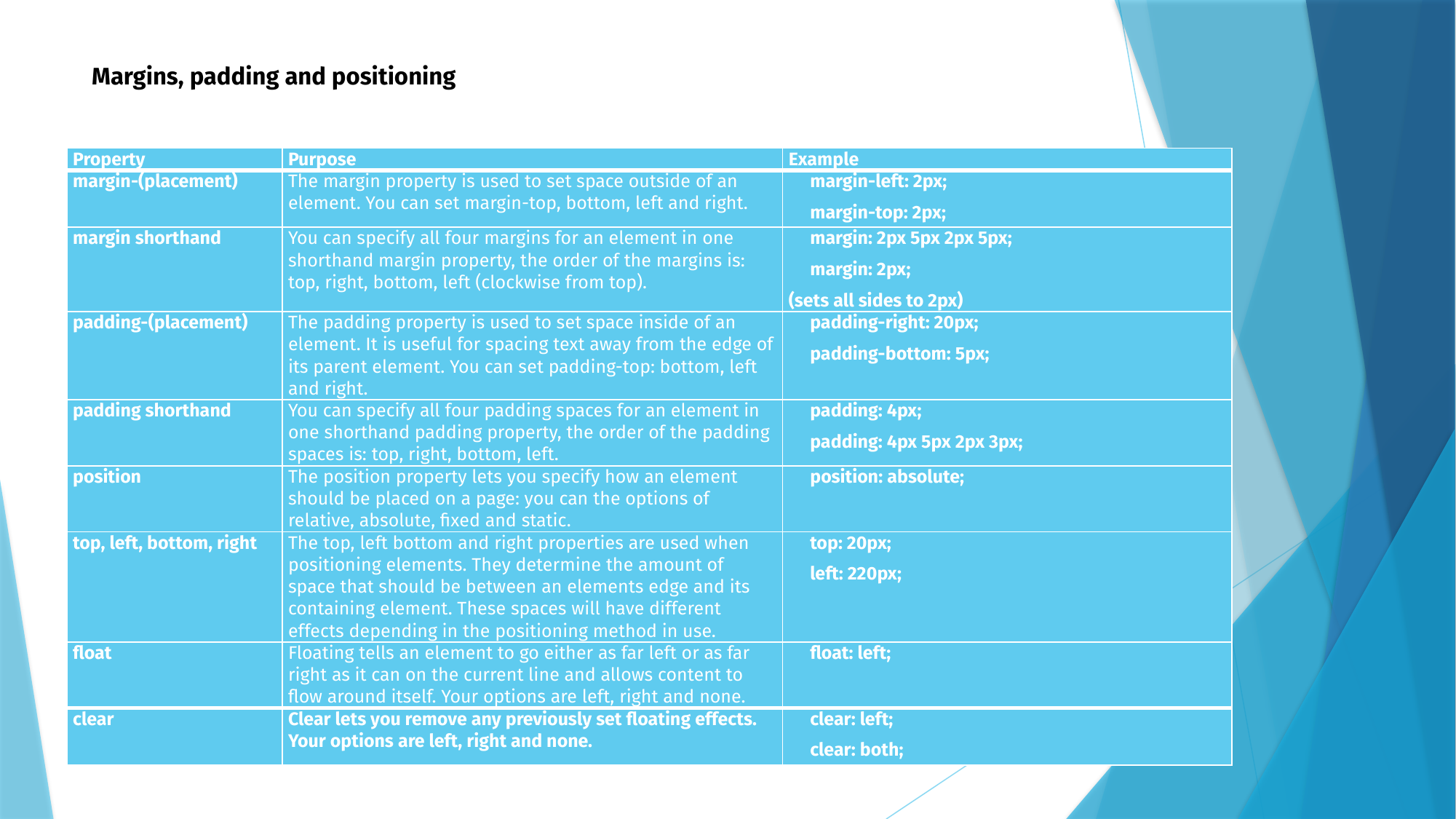

# Margins, padding and positioning
| Property | Purpose | Example |
| --- | --- | --- |
| margin-(placement) | The margin property is used to set space outside of an element. You can set margin-top, bottom, left and right. | margin-left: 2px; margin-top: 2px; |
| margin shorthand | You can specify all four margins for an element in one shorthand margin property, the order of the margins is: top, right, bottom, left (clockwise from top). | margin: 2px 5px 2px 5px; margin: 2px; (sets all sides to 2px) |
| padding-(placement) | The padding property is used to set space inside of an element. It is useful for spacing text away from the edge of its parent element. You can set padding-top: bottom, left and right. | padding-right: 20px; padding-bottom: 5px; |
| padding shorthand | You can specify all four padding spaces for an element in one shorthand padding property, the order of the padding spaces is: top, right, bottom, left. | padding: 4px; padding: 4px 5px 2px 3px; |
| position | The position property lets you specify how an element should be placed on a page: you can the options of relative, absolute, fixed and static. | position: absolute; |
| top, left, bottom, right | The top, left bottom and right properties are used when positioning elements. They determine the amount of space that should be between an elements edge and its containing element. These spaces will have different effects depending in the positioning method in use. | top: 20px; left: 220px; |
| float | Floating tells an element to go either as far left or as far right as it can on the current line and allows content to flow around itself. Your options are left, right and none. | float: left; |
| clear | Clear lets you remove any previously set floating effects. Your options are left, right and none. | clear: left; clear: both; |